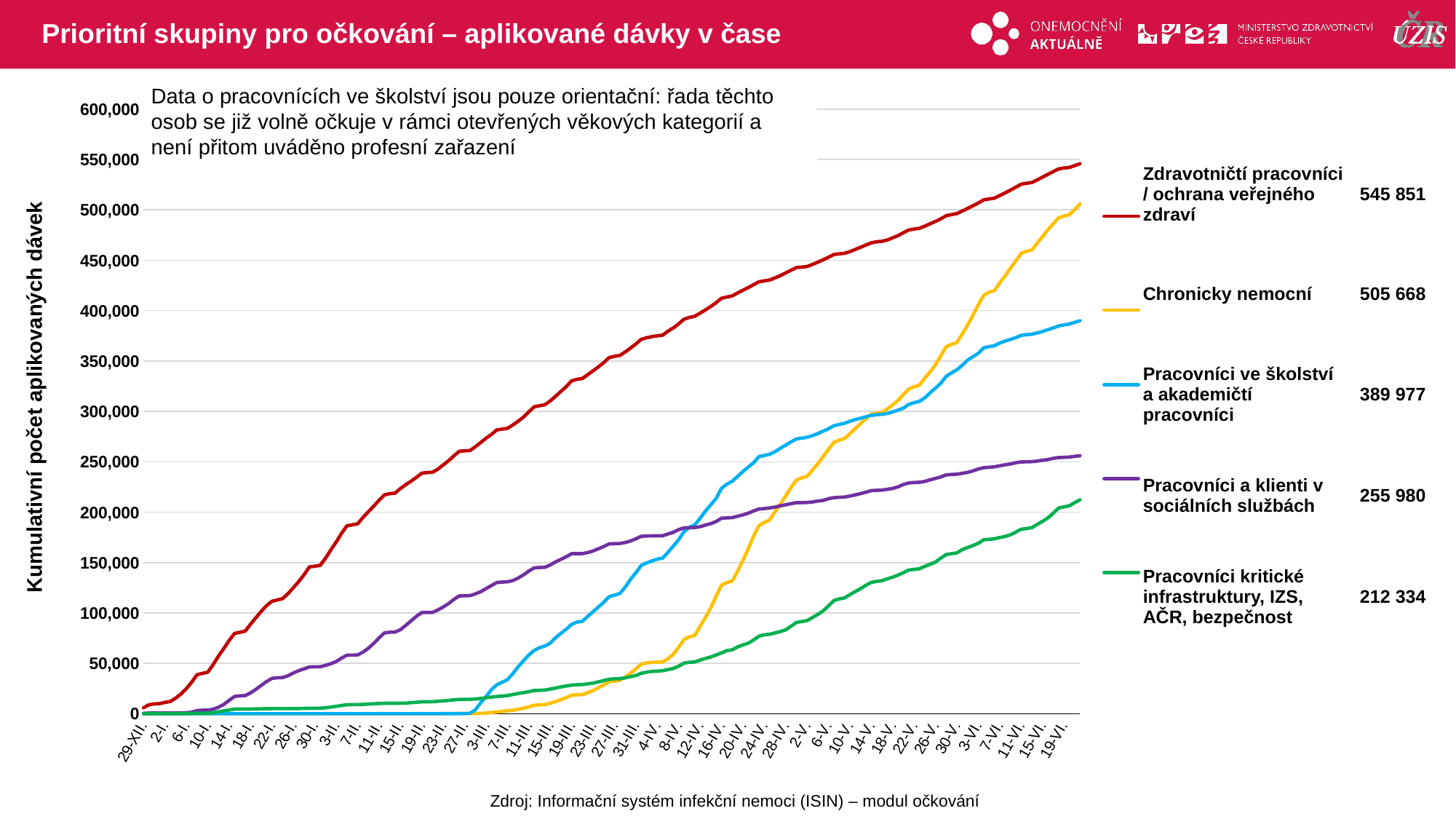

# Prioritní skupiny pro očkování – aplikované dávky v čase
Data o pracovnících ve školství jsou pouze orientační: řada těchto osob se již volně očkuje v rámci otevřených věkových kategorií a není přitom uváděno profesní zařazení

### Chart

| Category | Zdravotničtí pracovníci / ochrana veřejného zdraví | Chronicky nemocní | Pracovníci ve školství a akademičtí pracovníci | Pracovníci a klienti v sociálních službách | Pracovníci kritické infrastruktury, IZS, AČR, bezpečnost |
|---|---|---|---|---|---|
| 29-XII. | 5946.0 | 0.0 | 1.0 | 396.0 | 22.0 |
| 30-XII. | 8831.0 | 0.0 | 1.0 | 687.0 | 59.0 |
| 31-XII. | 9810.0 | 1.0 | 1.0 | 882.0 | 61.0 |
| 1-I. | 10055.0 | 1.0 | 1.0 | 887.0 | 65.0 |
| 2-I. | 11256.0 | 3.0 | 1.0 | 887.0 | 65.0 |
| 3-I. | 12126.0 | 3.0 | 1.0 | 889.0 | 65.0 |
| 4-I. | 15432.0 | 3.0 | 1.0 | 892.0 | 79.0 |
| 5-I. | 19604.0 | 3.0 | 1.0 | 904.0 | 120.0 |
| 6-I. | 24900.0 | 4.0 | 1.0 | 958.0 | 203.0 |
| 7-I. | 31378.0 | 5.0 | 1.0 | 1573.0 | 357.0 |
| 8-I. | 38726.0 | 5.0 | 2.0 | 3166.0 | 544.0 |
| 9-I. | 40050.0 | 5.0 | 2.0 | 3469.0 | 581.0 |
| 10-I. | 41221.0 | 5.0 | 2.0 | 3547.0 | 588.0 |
| 11-I. | 48595.0 | 6.0 | 2.0 | 4462.0 | 1067.0 |
| 12-I. | 57205.0 | 8.0 | 2.0 | 6405.0 | 1945.0 |
| 13-I. | 64715.0 | 12.0 | 4.0 | 9274.0 | 2855.0 |
| 14-I. | 72718.0 | 15.0 | 6.0 | 13289.0 | 3704.0 |
| 15-I. | 79677.0 | 20.0 | 6.0 | 17133.0 | 4566.0 |
| 16-I. | 80782.0 | 20.0 | 6.0 | 17748.0 | 4567.0 |
| 17-I. | 82002.0 | 20.0 | 6.0 | 17990.0 | 4568.0 |
| 18-I. | 88810.0 | 25.0 | 6.0 | 20716.0 | 4689.0 |
| 19-I. | 95314.0 | 29.0 | 7.0 | 24241.0 | 4804.0 |
| 20-I. | 101690.0 | 31.0 | 7.0 | 28172.0 | 4887.0 |
| 21-I. | 107302.0 | 37.0 | 8.0 | 31964.0 | 5008.0 |
| 22-I. | 111565.0 | 39.0 | 8.0 | 35093.0 | 5045.0 |
| 23-I. | 112952.0 | 39.0 | 8.0 | 35706.0 | 5048.0 |
| 24-I. | 114219.0 | 40.0 | 8.0 | 35832.0 | 5052.0 |
| 25-I. | 119144.0 | 40.0 | 8.0 | 37747.0 | 5079.0 |
| 26-I. | 125068.0 | 40.0 | 8.0 | 40398.0 | 5127.0 |
| 27-I. | 131136.0 | 40.0 | 8.0 | 42773.0 | 5176.0 |
| 28-I. | 137974.0 | 41.0 | 8.0 | 44566.0 | 5293.0 |
| 29-I. | 145635.0 | 42.0 | 9.0 | 46410.0 | 5447.0 |
| 30-I. | 146399.0 | 42.0 | 9.0 | 46589.0 | 5448.0 |
| 31-I. | 147155.0 | 42.0 | 9.0 | 46652.0 | 5469.0 |
| 1-II. | 154275.0 | 43.0 | 9.0 | 47942.0 | 5903.0 |
| 2-II. | 162523.0 | 44.0 | 12.0 | 49610.0 | 6584.0 |
| 3-II. | 170370.0 | 45.0 | 13.0 | 51802.0 | 7361.0 |
| 4-II. | 178966.0 | 46.0 | 13.0 | 55162.0 | 8175.0 |
| 5-II. | 186439.0 | 48.0 | 13.0 | 58138.0 | 8994.0 |
| 6-II. | 187459.0 | 48.0 | 13.0 | 58180.0 | 9008.0 |
| 7-II. | 188405.0 | 48.0 | 13.0 | 58358.0 | 9012.0 |
| 8-II. | 194747.0 | 52.0 | 13.0 | 61109.0 | 9277.0 |
| 9-II. | 200381.0 | 55.0 | 15.0 | 64929.0 | 9606.0 |
| 10-II. | 205911.0 | 57.0 | 16.0 | 69734.0 | 9813.0 |
| 11-II. | 211736.0 | 68.0 | 17.0 | 75172.0 | 10172.0 |
| 12-II. | 217161.0 | 73.0 | 19.0 | 80203.0 | 10358.0 |
| 13-II. | 218320.0 | 78.0 | 21.0 | 80915.0 | 10370.0 |
| 14-II. | 218851.0 | 80.0 | 21.0 | 81047.0 | 10372.0 |
| 15-II. | 223427.0 | 83.0 | 21.0 | 83363.0 | 10473.0 |
| 16-II. | 227269.0 | 88.0 | 22.0 | 87627.0 | 10535.0 |
| 17-II. | 230749.0 | 98.0 | 23.0 | 92148.0 | 11029.0 |
| 18-II. | 234545.0 | 108.0 | 26.0 | 96722.0 | 11318.0 |
| 19-II. | 238678.0 | 127.0 | 32.0 | 100373.0 | 11886.0 |
| 20-II. | 239303.0 | 130.0 | 35.0 | 100535.0 | 11894.0 |
| 21-II. | 239581.0 | 130.0 | 35.0 | 100539.0 | 11914.0 |
| 22-II. | 242700.0 | 154.0 | 37.0 | 102996.0 | 12408.0 |
| 23-II. | 246926.0 | 162.0 | 43.0 | 105934.0 | 12725.0 |
| 24-II. | 250998.0 | 177.0 | 52.0 | 109250.0 | 13219.0 |
| 25-II. | 255894.0 | 199.0 | 100.0 | 113484.0 | 13765.0 |
| 26-II. | 260390.0 | 246.0 | 158.0 | 116915.0 | 14220.0 |
| 27-II. | 260846.0 | 252.0 | 198.0 | 117080.0 | 14244.0 |
| 28-II. | 261157.0 | 253.0 | 395.0 | 117185.0 | 14263.0 |
| 1-III. | 264860.0 | 298.0 | 3918.0 | 118892.0 | 14603.0 |
| 2-III. | 269042.0 | 369.0 | 10812.0 | 121016.0 | 15117.0 |
| 3-III. | 273353.0 | 671.0 | 16949.0 | 124154.0 | 15832.0 |
| 4-III. | 277066.0 | 1171.0 | 23775.0 | 127132.0 | 16435.0 |
| 5-III. | 281599.0 | 1719.0 | 28582.0 | 130213.0 | 17080.0 |
| 6-III. | 282466.0 | 2242.0 | 31202.0 | 130634.0 | 17490.0 |
| 7-III. | 283198.0 | 2897.0 | 33794.0 | 130934.0 | 18009.0 |
| 8-III. | 286560.0 | 3483.0 | 39672.0 | 132125.0 | 19062.0 |
| 9-III. | 290241.0 | 4374.0 | 46615.0 | 134640.0 | 20089.0 |
| 10-III. | 294369.0 | 5426.0 | 52590.0 | 137779.0 | 20930.0 |
| 11-III. | 299600.0 | 6827.0 | 58282.0 | 141551.0 | 21874.0 |
| 12-III. | 304639.0 | 8369.0 | 62779.0 | 144713.0 | 23012.0 |
| 13-III. | 305627.0 | 8828.0 | 65533.0 | 145139.0 | 23217.0 |
| 14-III. | 306623.0 | 8996.0 | 67239.0 | 145248.0 | 23535.0 |
| 15-III. | 310384.0 | 10304.0 | 70079.0 | 147601.0 | 24511.0 |
| 16-III. | 315075.0 | 12144.0 | 75490.0 | 150706.0 | 25439.0 |
| 17-III. | 319845.0 | 13915.0 | 79774.0 | 153193.0 | 26593.0 |
| 18-III. | 324615.0 | 16040.0 | 83896.0 | 155851.0 | 27526.0 |
| 19-III. | 330359.0 | 18306.0 | 88654.0 | 158781.0 | 28392.0 |
| 20-III. | 331856.0 | 18880.0 | 90968.0 | 158838.0 | 28794.0 |
| 21-III. | 332678.0 | 19005.0 | 91704.0 | 158854.0 | 28961.0 |
| 22-III. | 336416.0 | 20887.0 | 96607.0 | 159902.0 | 29627.0 |
| 23-III. | 340340.0 | 23048.0 | 101273.0 | 161490.0 | 30379.0 |
| 24-III. | 344204.0 | 25878.0 | 105883.0 | 163744.0 | 31575.0 |
| 25-III. | 348448.0 | 28692.0 | 110591.0 | 165925.0 | 32908.0 |
| 26-III. | 353366.0 | 31773.0 | 116127.0 | 168527.0 | 34197.0 |
| 27-III. | 354666.0 | 32424.0 | 117658.0 | 168744.0 | 34655.0 |
| 28-III. | 355513.0 | 33206.0 | 119301.0 | 168911.0 | 34743.0 |
| 29-III. | 358956.0 | 36342.0 | 125499.0 | 169880.0 | 35609.0 |
| 30-III. | 362820.0 | 40099.0 | 133361.0 | 171351.0 | 36829.0 |
| 31-III. | 366925.0 | 44468.0 | 139923.0 | 173588.0 | 37843.0 |
| 1-IV. | 371498.0 | 49279.0 | 147145.0 | 176075.0 | 40141.0 |
| 2-IV. | 373051.0 | 50401.0 | 149626.0 | 176350.0 | 41201.0 |
| 3-IV. | 374233.0 | 50943.0 | 151631.0 | 176499.0 | 42002.0 |
| 4-IV. | 374992.0 | 51182.0 | 153432.0 | 176545.0 | 42251.0 |
| 5-IV. | 375663.0 | 51445.0 | 154352.0 | 176577.0 | 42721.0 |
| 6-IV. | 379622.0 | 54551.0 | 160107.0 | 178325.0 | 43809.0 |
| 7-IV. | 382801.0 | 59091.0 | 166366.0 | 180071.0 | 44904.0 |
| 8-IV. | 386902.0 | 66049.0 | 172673.0 | 182663.0 | 47183.0 |
| 9-IV. | 391473.0 | 73673.0 | 180704.0 | 184426.0 | 50288.0 |
| 10-IV. | 393257.0 | 76367.0 | 184935.0 | 184548.0 | 51022.0 |
| 11-IV. | 394363.0 | 77626.0 | 187390.0 | 184659.0 | 51393.0 |
| 12-IV. | 397482.0 | 86735.0 | 193848.0 | 185556.0 | 53221.0 |
| 13-IV. | 400719.0 | 95438.0 | 201071.0 | 187228.0 | 54898.0 |
| 14-IV. | 404110.0 | 105160.0 | 207295.0 | 188611.0 | 56273.0 |
| 15-IV. | 407910.0 | 116713.0 | 213579.0 | 190719.0 | 58272.0 |
| 16-IV. | 412273.0 | 127652.0 | 223653.0 | 193960.0 | 60348.0 |
| 17-IV. | 413486.0 | 130161.0 | 227717.0 | 194323.0 | 62596.0 |
| 18-IV. | 414609.0 | 131675.0 | 230664.0 | 194557.0 | 63431.0 |
| 19-IV. | 417506.0 | 141556.0 | 235387.0 | 195921.0 | 66326.0 |
| 20-IV. | 420222.0 | 152056.0 | 240292.0 | 197298.0 | 68281.0 |
| 21-IV. | 422842.0 | 163664.0 | 244634.0 | 198949.0 | 69969.0 |
| 22-IV. | 425740.0 | 176201.0 | 248996.0 | 201170.0 | 73191.0 |
| 23-IV. | 428557.0 | 186616.0 | 255051.0 | 203114.0 | 76864.0 |
| 24-IV. | 429517.0 | 189769.0 | 256240.0 | 203501.0 | 78336.0 |
| 25-IV. | 430376.0 | 192220.0 | 257420.0 | 204155.0 | 78861.0 |
| 26-IV. | 432493.0 | 200388.0 | 259973.0 | 205022.0 | 80166.0 |
| 27-IV. | 434675.0 | 207757.0 | 263263.0 | 206206.0 | 81521.0 |
| 28-IV. | 437404.0 | 216137.0 | 266595.0 | 207322.0 | 83255.0 |
| 29-IV. | 440072.0 | 224338.0 | 269733.0 | 208427.0 | 86825.0 |
| 30-IV. | 442689.0 | 231853.0 | 272595.0 | 209366.0 | 90616.0 |
| 1-V. | 443184.0 | 234035.0 | 273490.0 | 209460.0 | 91460.0 |
| 2-V. | 443756.0 | 235604.0 | 274282.0 | 209574.0 | 92378.0 |
| 3-V. | 445822.0 | 241755.0 | 275939.0 | 210119.0 | 95381.0 |
| 4-V. | 448017.0 | 248114.0 | 277994.0 | 211056.0 | 98568.0 |
| 5-V. | 450414.0 | 255120.0 | 280387.0 | 211638.0 | 102098.0 |
| 6-V. | 452910.0 | 262320.0 | 282794.0 | 213347.0 | 107001.0 |
| 7-V. | 455683.0 | 269252.0 | 285795.0 | 214383.0 | 112220.0 |
| 8-V. | 456363.0 | 271478.0 | 287066.0 | 214740.0 | 113934.0 |
| 9-V. | 456877.0 | 273010.0 | 288233.0 | 214979.0 | 114931.0 |
| 10-V. | 458536.0 | 277828.0 | 290218.0 | 215969.0 | 118137.0 |
| 11-V. | 460716.0 | 282961.0 | 291938.0 | 217155.0 | 121227.0 |
| 12-V. | 462854.0 | 287905.0 | 293280.0 | 218406.0 | 124096.0 |
| 13-V. | 465126.0 | 292851.0 | 294660.0 | 219801.0 | 127531.0 |
| 14-V. | 467249.0 | 297108.0 | 295991.0 | 221362.0 | 130352.0 |
| 15-V. | 468352.0 | 298305.0 | 296774.0 | 221664.0 | 131290.0 |
| 16-V. | 468752.0 | 299172.0 | 297139.0 | 221895.0 | 132034.0 |
| 17-V. | 470094.0 | 302541.0 | 297980.0 | 222665.0 | 133889.0 |
| 18-V. | 472274.0 | 306535.0 | 299491.0 | 223514.0 | 135497.0 |
| 19-V. | 474444.0 | 310980.0 | 301284.0 | 225156.0 | 137531.0 |
| 20-V. | 477288.0 | 316739.0 | 303325.0 | 227444.0 | 139992.0 |
| 21-V. | 480012.0 | 322185.0 | 306920.0 | 229019.0 | 142561.0 |
| 22-V. | 480937.0 | 324477.0 | 308691.0 | 229415.0 | 143222.0 |
| 23-V. | 481737.0 | 326052.0 | 310018.0 | 229629.0 | 143874.0 |
| 24-V. | 483842.0 | 333167.0 | 313492.0 | 230504.0 | 146282.0 |
| 25-V. | 486218.0 | 339293.0 | 318502.0 | 232133.0 | 148287.0 |
| 26-V. | 488506.0 | 346328.0 | 323136.0 | 233482.0 | 150523.0 |
| 27-V. | 491129.0 | 355444.0 | 327958.0 | 234968.0 | 154488.0 |
| 28-V. | 494186.0 | 364247.0 | 334851.0 | 236988.0 | 157943.0 |
| 29-V. | 495251.0 | 366560.0 | 338274.0 | 237375.0 | 158768.0 |
| 30-V. | 496344.0 | 368295.0 | 341274.0 | 237693.0 | 159587.0 |
| 31-V. | 498834.0 | 376915.0 | 345763.0 | 238490.0 | 162862.0 |
| 1-VI. | 501384.0 | 385663.0 | 350892.0 | 239477.0 | 164925.0 |
| 2-VI. | 504056.0 | 395636.0 | 354338.0 | 240960.0 | 166835.0 |
| 3-VI. | 506801.0 | 405751.0 | 357645.0 | 242832.0 | 169080.0 |
| 4-VI. | 509871.0 | 415235.0 | 363064.0 | 244129.0 | 172607.0 |
| 5-VI. | 510792.0 | 418173.0 | 364275.0 | 244502.0 | 173003.0 |
| 6-VI. | 511614.0 | 419900.0 | 365159.0 | 245006.0 | 173568.0 |
| 7-VI. | 514190.0 | 427604.0 | 367813.0 | 245988.0 | 174844.0 |
| 8-VI. | 516741.0 | 434386.0 | 369752.0 | 246989.0 | 175895.0 |
| 9-VI. | 519523.0 | 442151.0 | 371418.0 | 247827.0 | 177594.0 |
| 10-VI. | 522471.0 | 449258.0 | 373150.0 | 249074.0 | 180191.0 |
| 11-VI. | 525437.0 | 456876.0 | 375475.0 | 249845.0 | 183041.0 |
| 12-VI. | 526344.0 | 458813.0 | 376125.0 | 249953.0 | 183749.0 |
| 13-VI. | 527135.0 | 460109.0 | 376540.0 | 250108.0 | 184626.0 |
| 14-VI. | 529741.0 | 467005.0 | 377926.0 | 250726.0 | 187811.0 |
| 15-VI. | 532433.0 | 473430.0 | 379223.0 | 251505.0 | 190879.0 |
| 16-VI. | 535218.0 | 480150.0 | 381124.0 | 252154.0 | 194296.0 |
| 17-VI. | 537929.0 | 486225.0 | 382831.0 | 253384.0 | 199028.0 |
| 18-VI. | 540603.0 | 492095.0 | 384798.0 | 254158.0 | 204068.0 |
| 19-VI. | 541493.0 | 493851.0 | 385834.0 | 254413.0 | 205280.0 |
| 20-VI. | 542071.0 | 495160.0 | 386705.0 | 254638.0 | 206233.0 |
| 21-VI. | 543834.0 | 500298.0 | 388414.0 | 255384.0 | 209401.0 |
| 22-VI. | 545851.0 | 505668.0 | 389977.0 | 255980.0 | 212334.0 |
| Zdravotničtí pracovníci / ochrana veřejného zdraví | 545 851 |
| --- | --- |
| Chronicky nemocní | 505 668 |
| Pracovníci ve školství a akademičtí pracovníci | 389 977 |
| Pracovníci a klienti v sociálních službách | 255 980 |
| Pracovníci kritické infrastruktury, IZS, AČR, bezpečnost | 212 334 |
Kumulativní počet aplikovaných dávek
Zdroj: Informační systém infekční nemoci (ISIN) – modul očkování